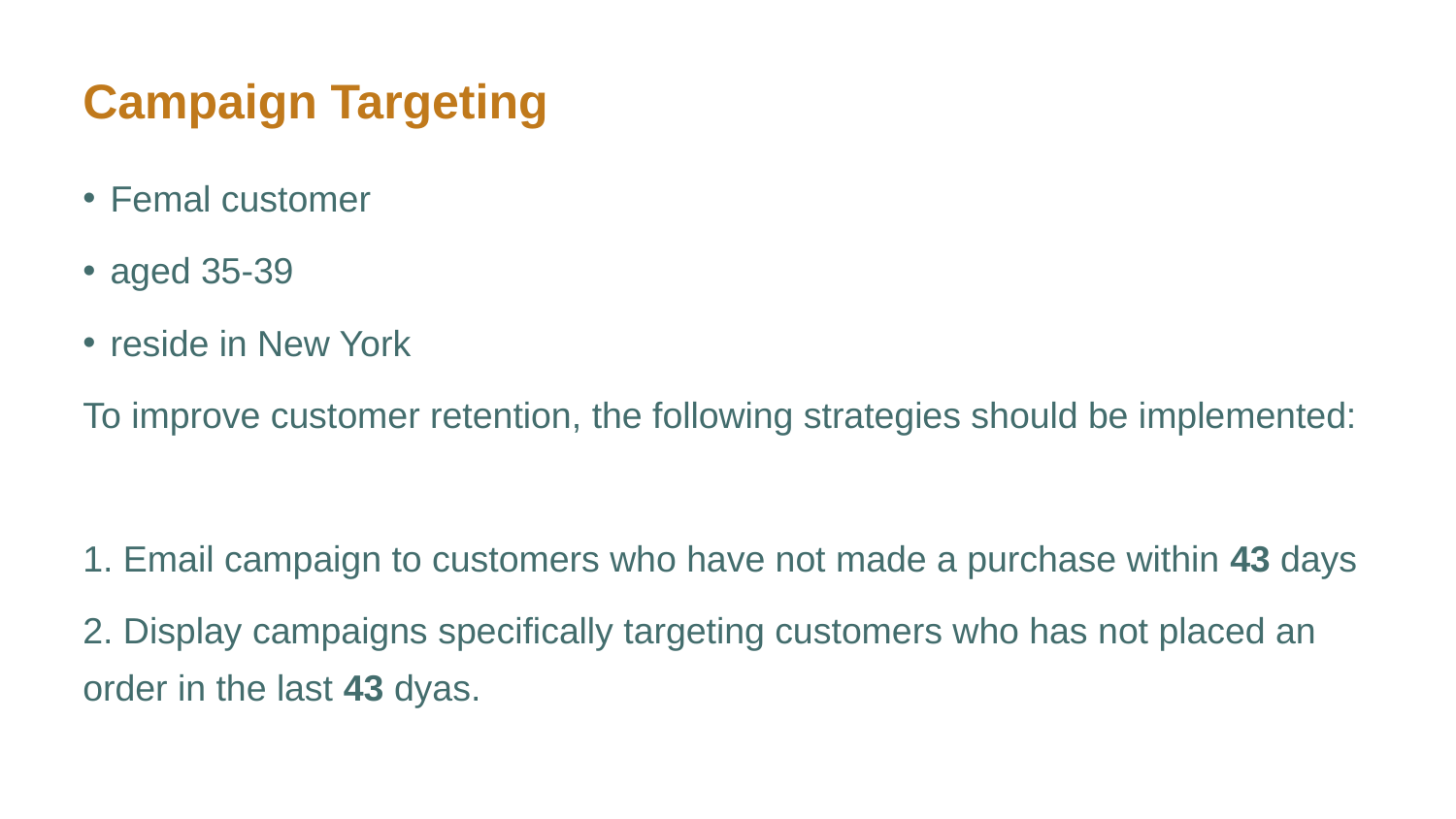

# Campaign Targeting
Femal customer
aged 35-39
reside in New York
To improve customer retention, the following strategies should be implemented:

1. Email campaign to customers who have not made a purchase within 43 days
2. Display campaigns specifically targeting customers who has not placed an order in the last 43 dyas.